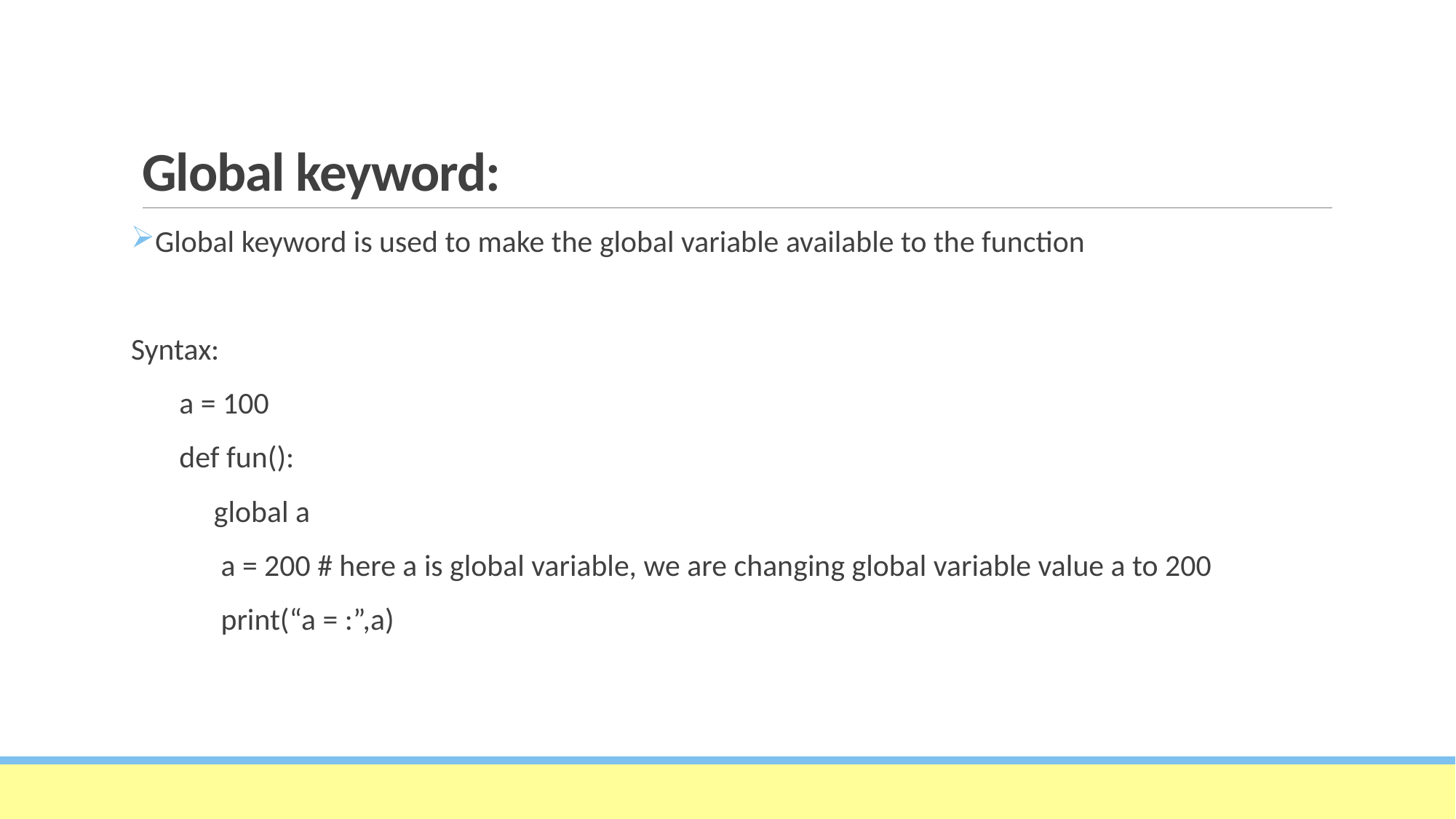

# Global keyword:
Global keyword is used to make the global variable available to the function

Syntax:
       a = 100
       def fun():
            global a
             a = 200 # here a is global variable, we are changing global variable value a to 200
             print(“a = :”,a)